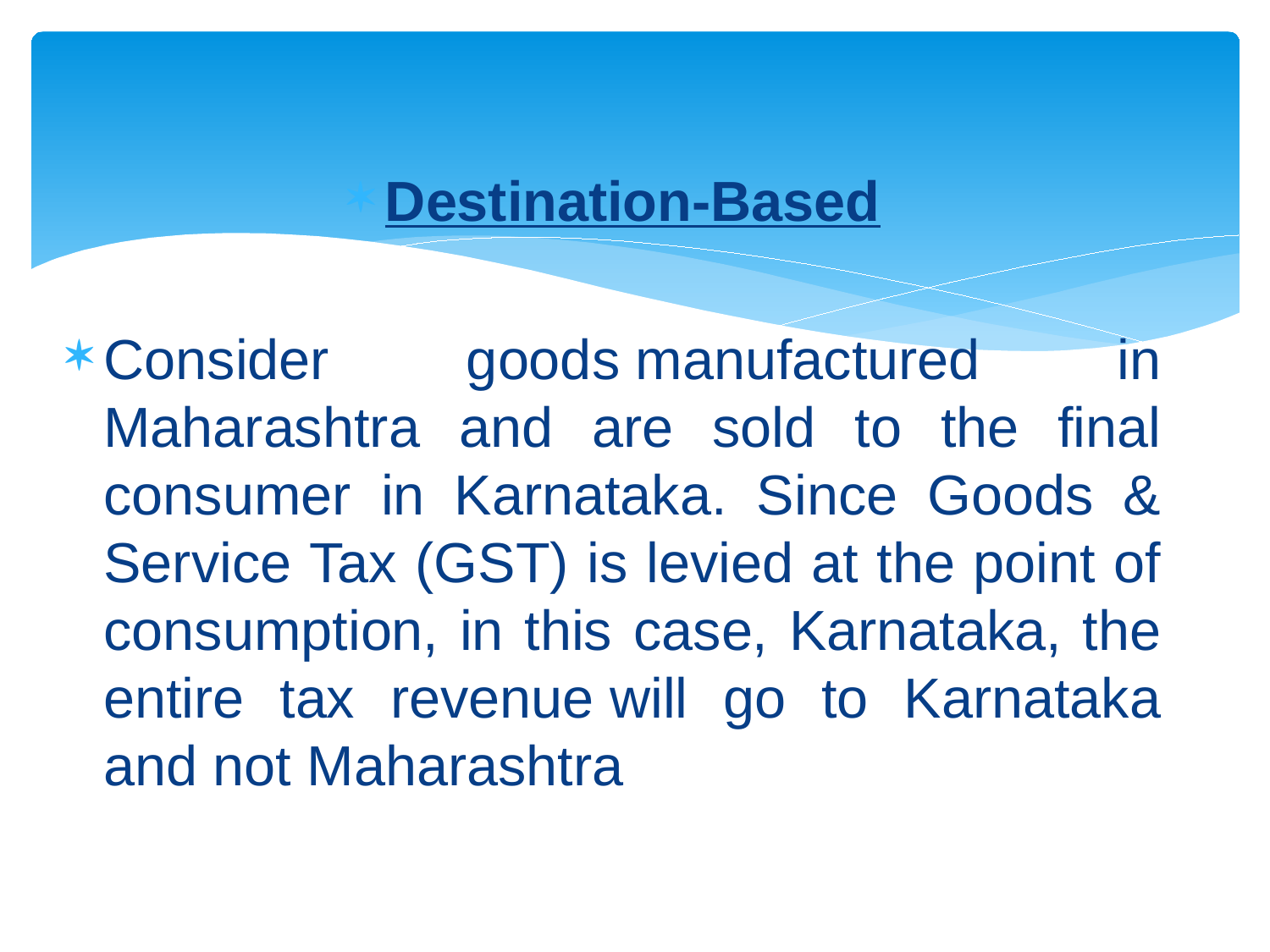

#
Destination-Based

Consider goods manufactured in Maharashtra and are sold to the final consumer in Karnataka. Since Goods & Service Tax (GST) is levied at the point of consumption, in this case, Karnataka, the entire tax revenue will go to Karnataka and not Maharashtra